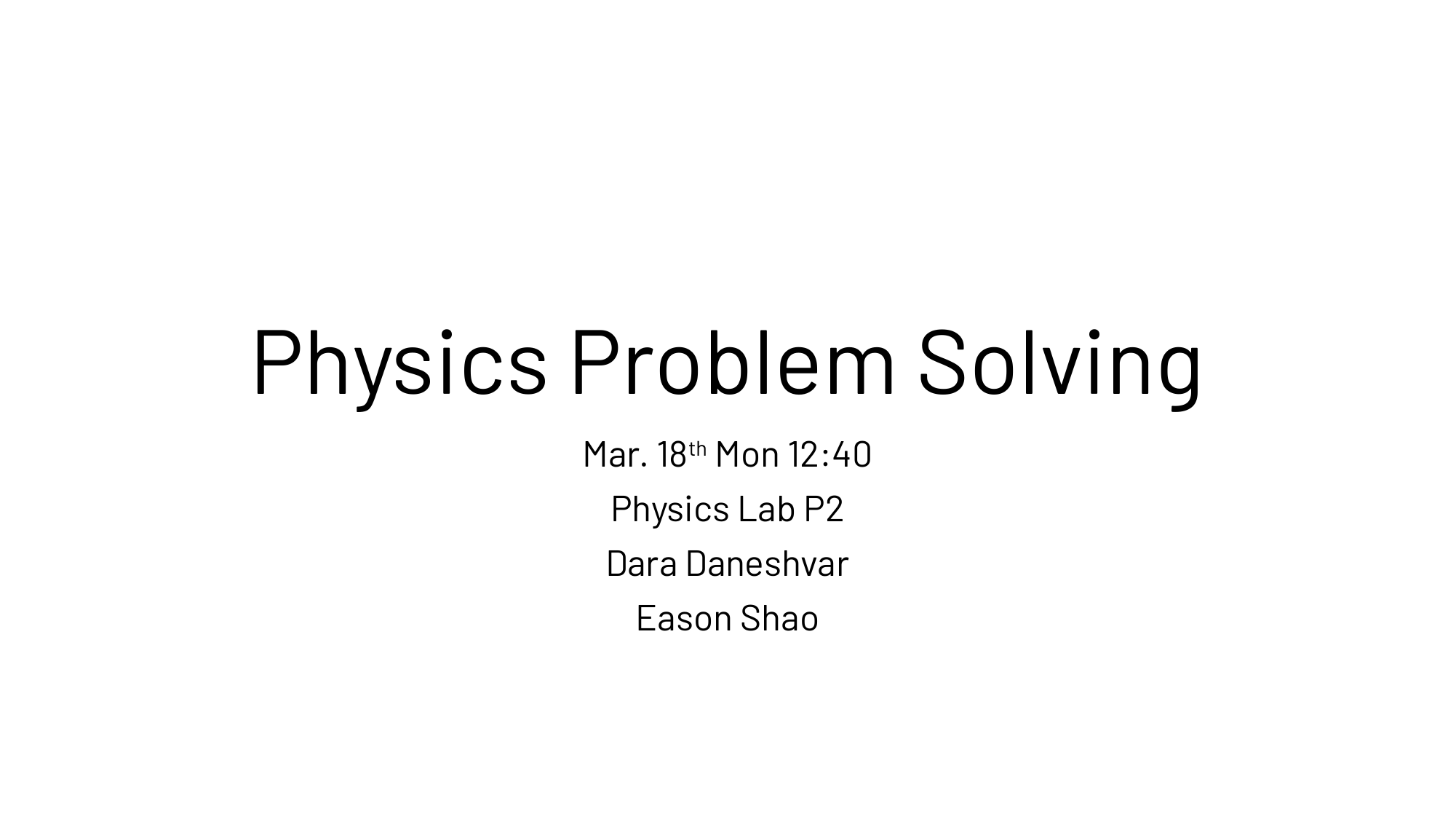

# Physics Problem Solving
Mar. 18th Mon 12:40
Physics Lab P2
Dara Daneshvar
Eason Shao